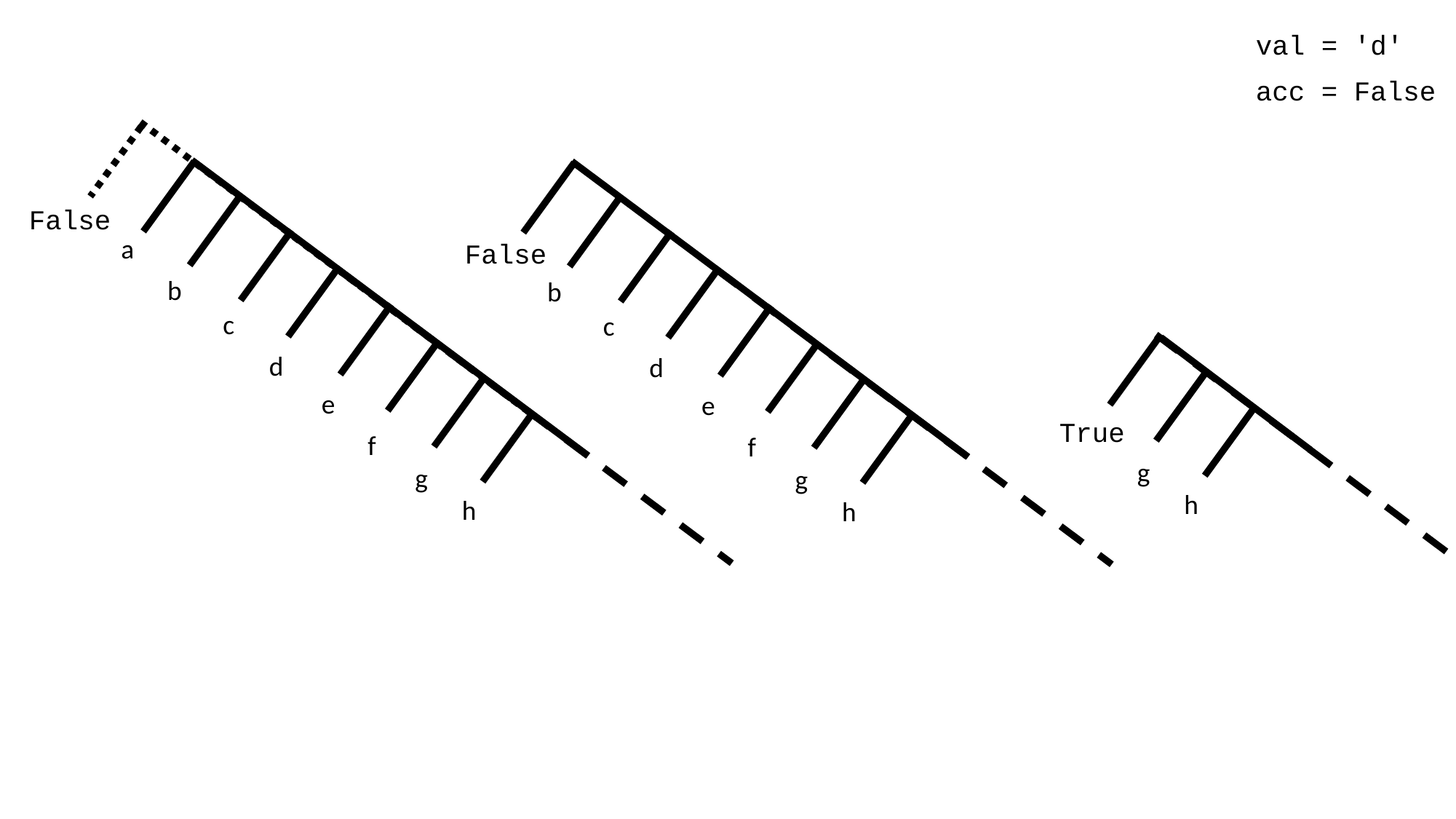

val = 'd'
acc = False
False
a
False
b
b
c
c
d
d
e
e
True
f
f
g
g
g
h
h
h